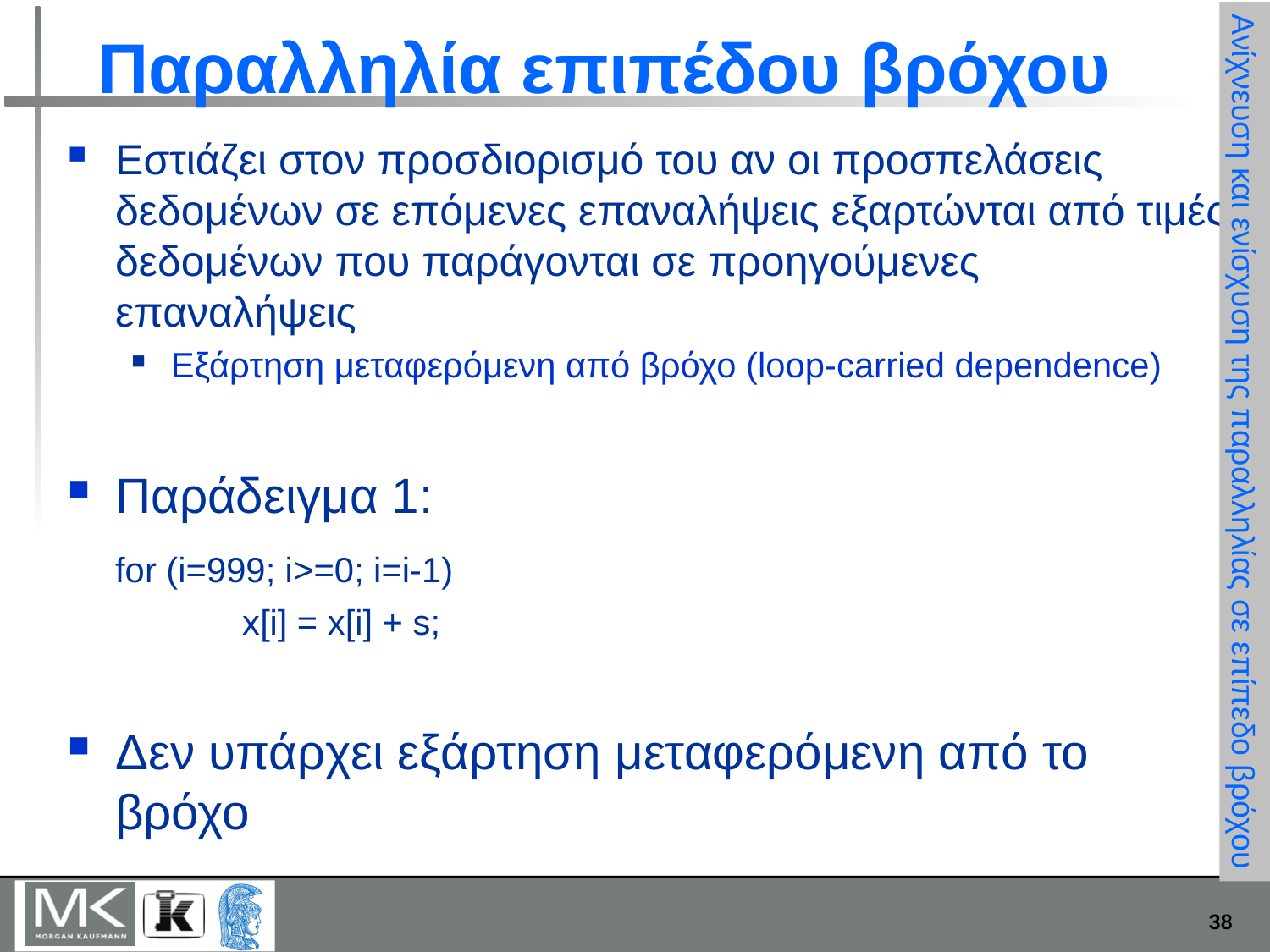

# Παραλληλία επιπέδου βρόχου
Εστιάζει στον προσδιορισμό του αν οι προσπελάσεις δεδομένων σε επόμενες επαναλήψεις εξαρτώνται από τιμές δεδομένων που παράγονται σε προηγούμενες επαναλήψεις
Εξάρτηση μεταφερόμενη από βρόχο (loop-carried dependence)

Παράδειγμα 1:
	for (i=999; i>=0; i=i-1)
		x[i] = x[i] + s;

Δεν υπάρχει εξάρτηση μεταφερόμενη από το βρόχο
Ανίχνευση και ενίσχυση της παραλληλίας σε επίπεδο βρόχου